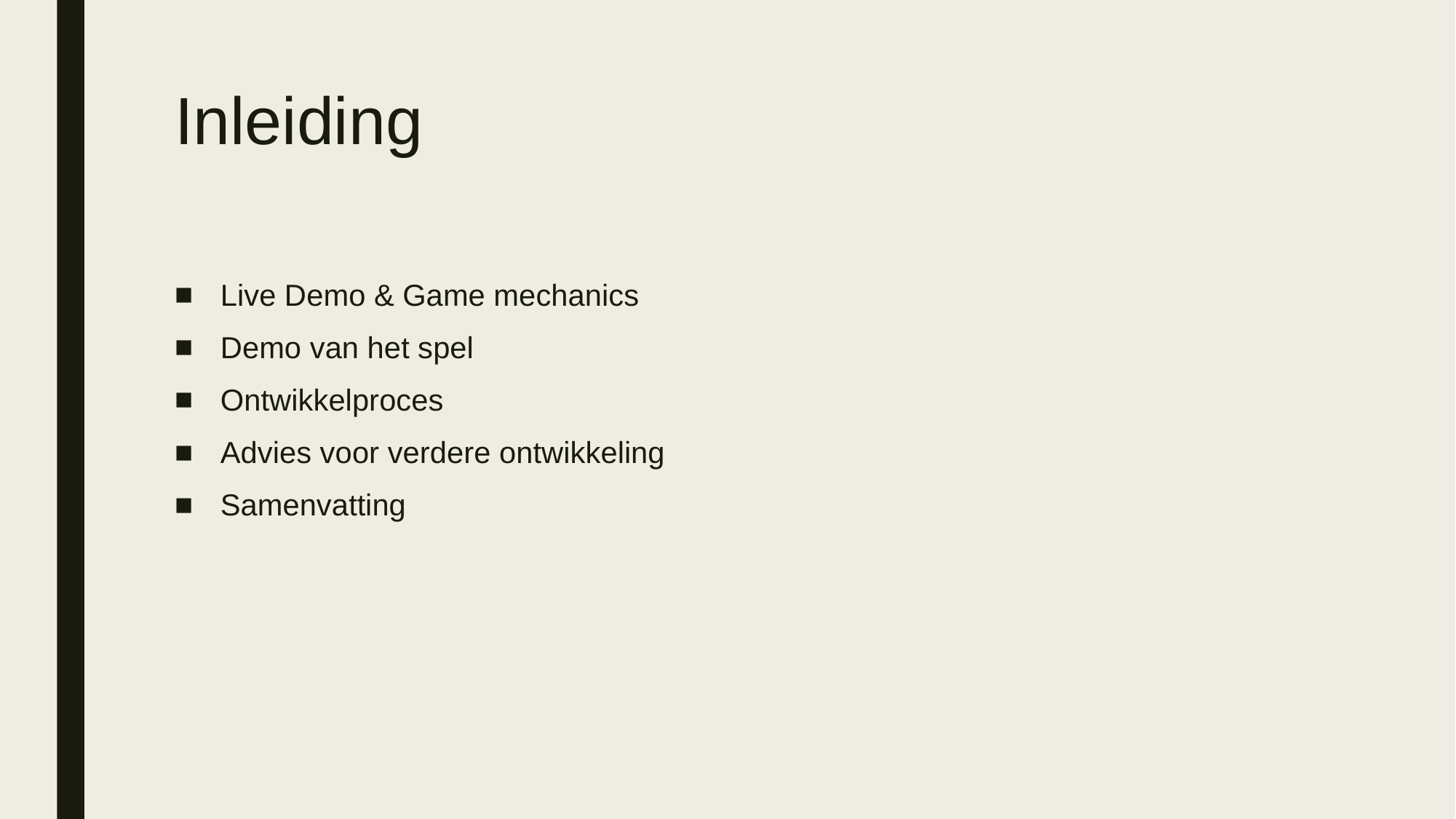

# Inleiding
Live Demo & Game mechanics
Demo van het spel
Ontwikkelproces
Advies voor verdere ontwikkeling
Samenvatting